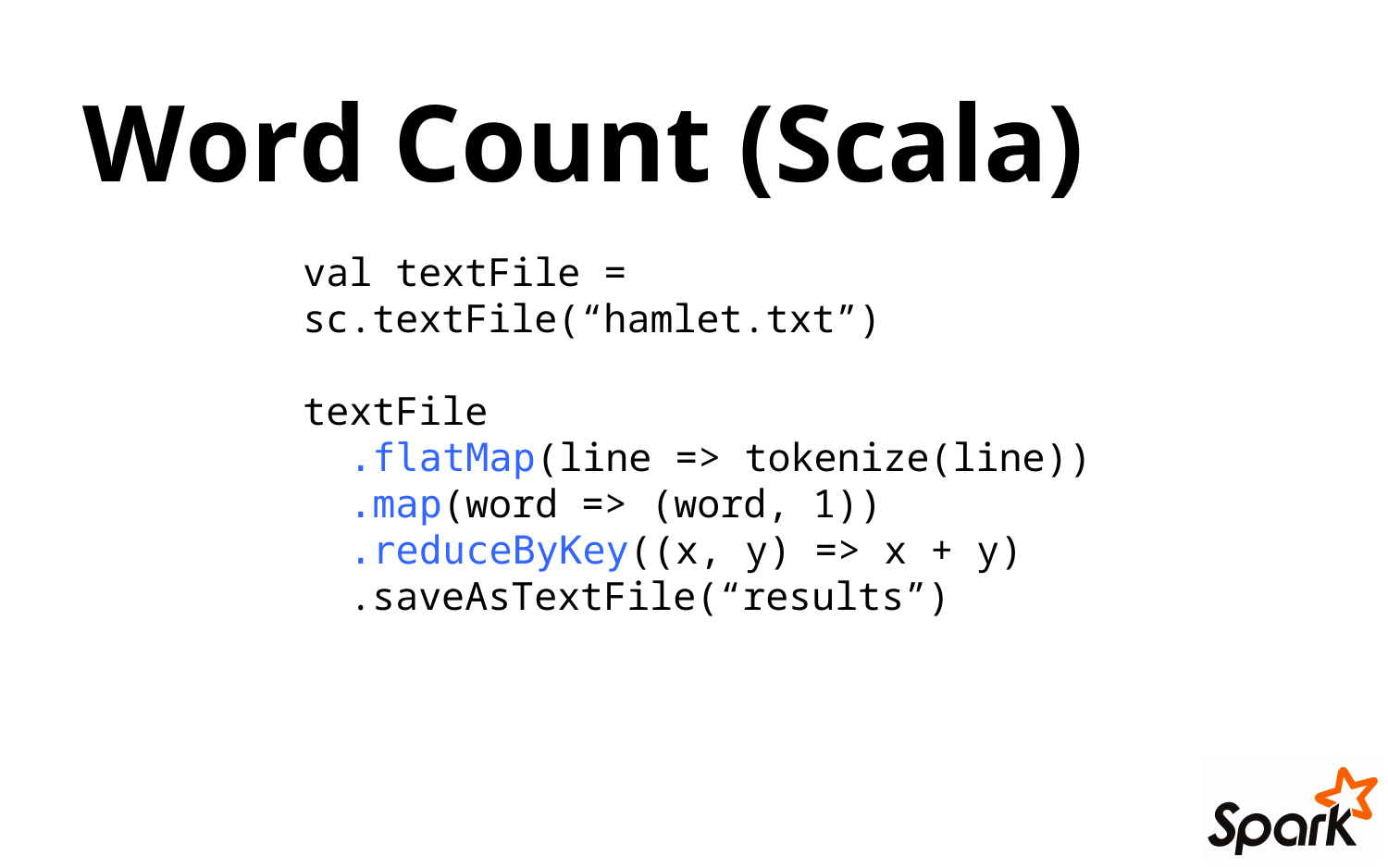

Word Count (Scala)
val textFile = sc.textFile(“hamlet.txt”)

textFile
  .flatMap(line => tokenize(line))
  .map(word => (word, 1))
  .reduceByKey((x, y) => x + y)
  .saveAsTextFile(“results”)